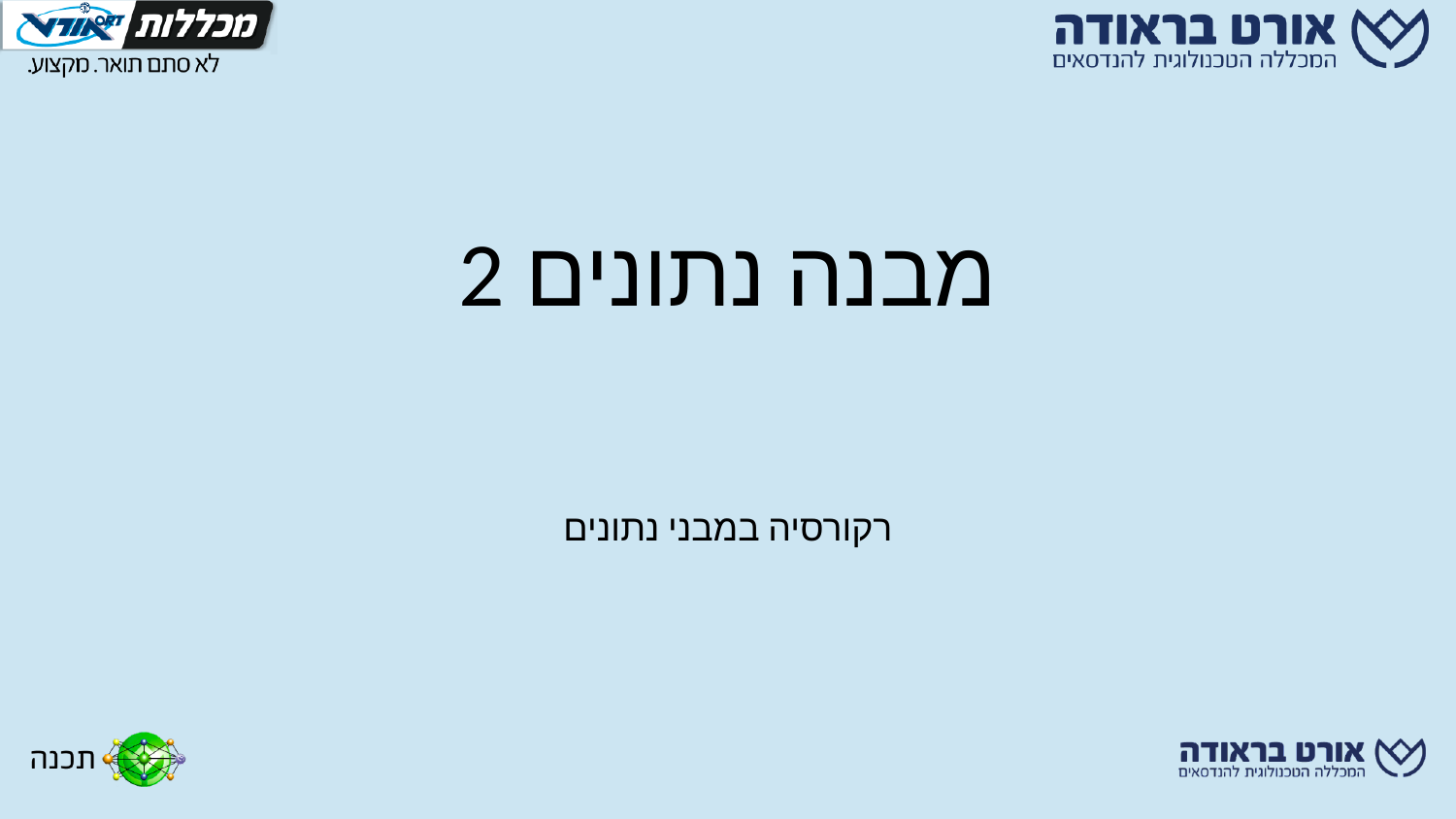

# מבנה נתונים 2
רקורסיה במבני נתונים